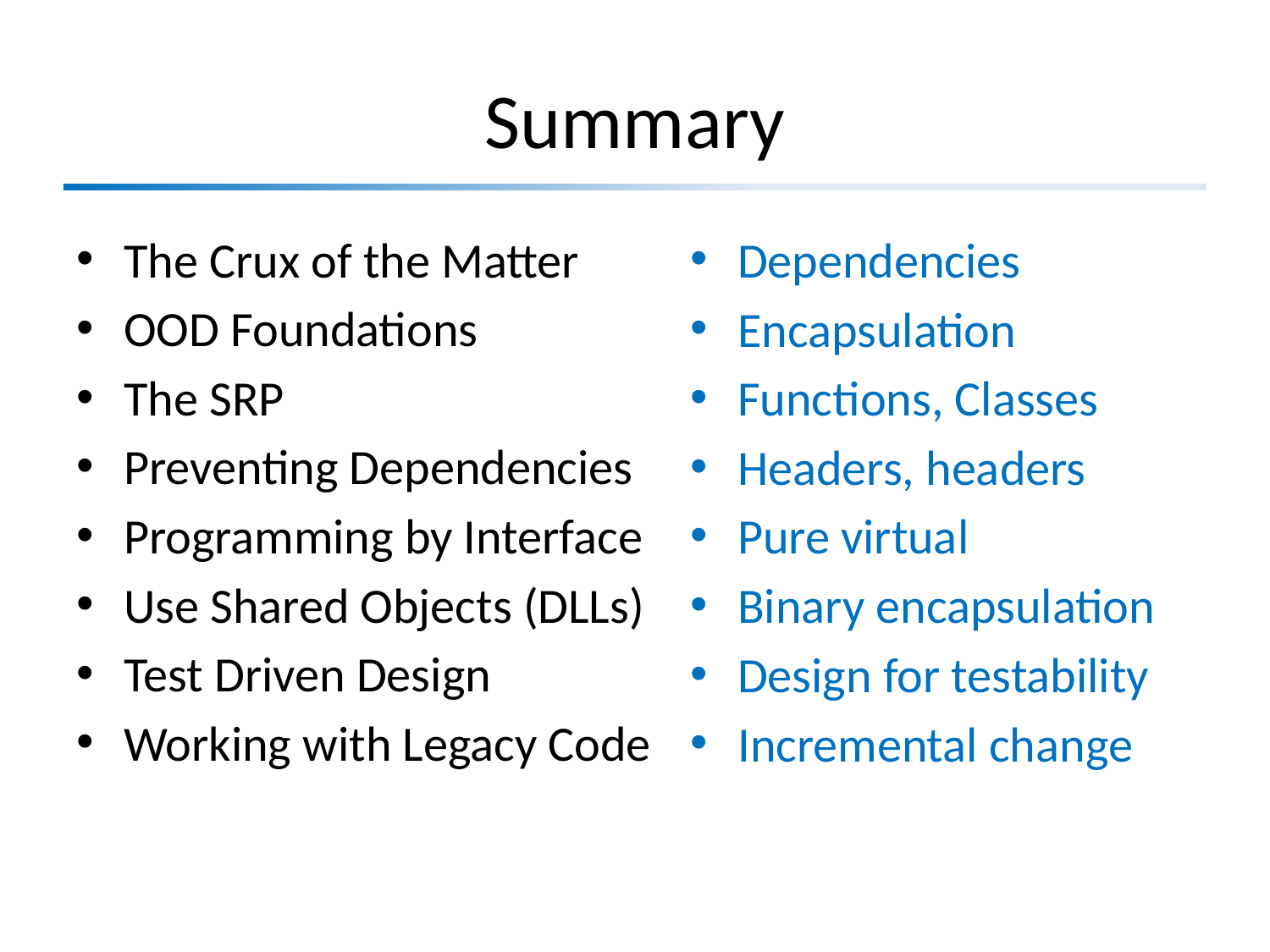

# Summary
The Crux of the Matter
OOD Foundations
The SRP
Preventing Dependencies
Programming by Interface
Use Shared Objects (DLLs)
Test Driven Design
Working with Legacy Code
Dependencies
Encapsulation
Functions, Classes
Headers, headers
Pure virtual
Binary encapsulation
Design for testability
Incremental change